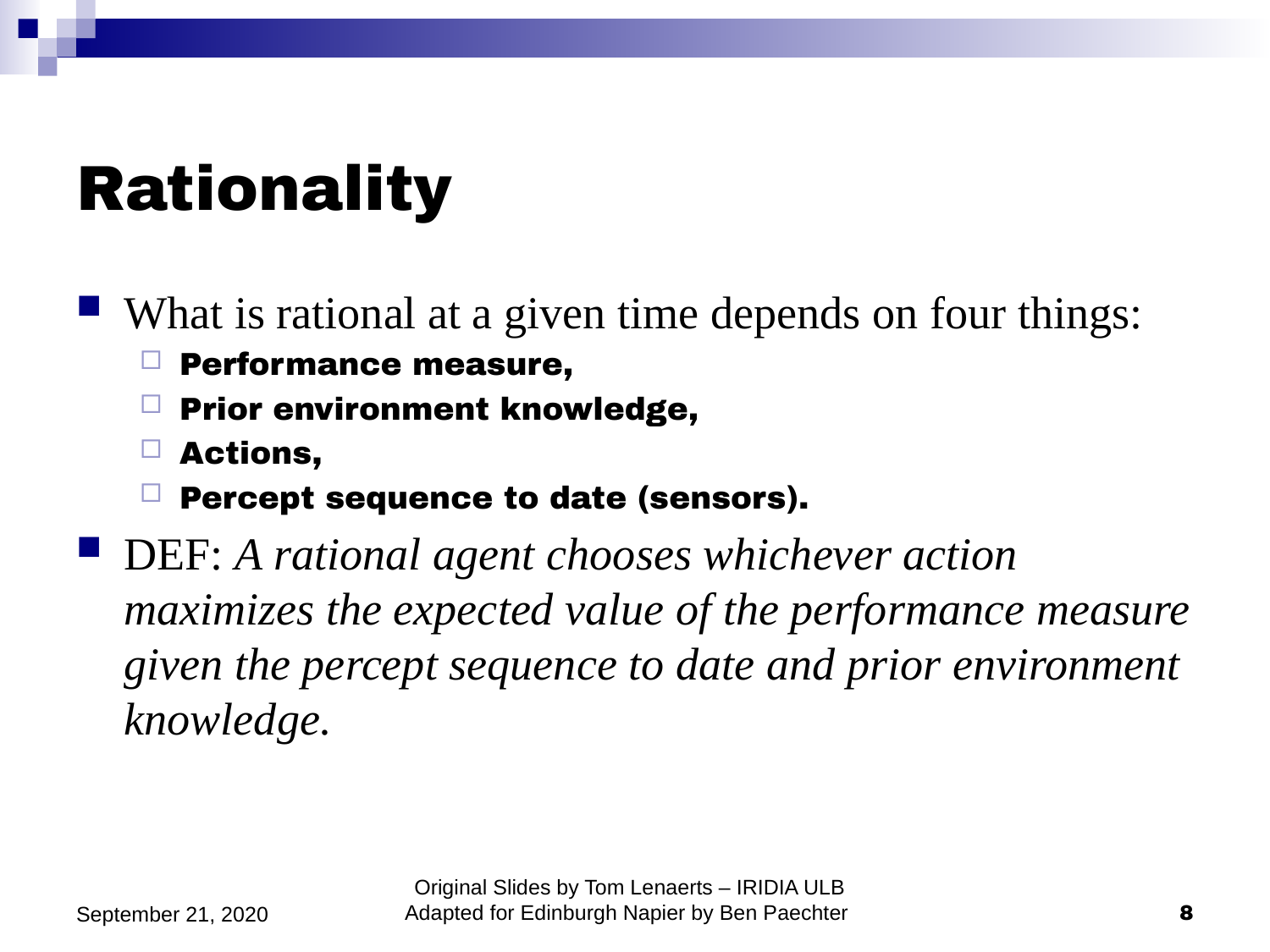

# Rationality
What is rational at a given time depends on four things:
Performance measure,
Prior environment knowledge,
Actions,
Percept sequence to date (sensors).
DEF: A rational agent chooses whichever action maximizes the expected value of the performance measure given the percept sequence to date and prior environment knowledge.
September 21, 2020
Original Slides by Tom Lenaerts – IRIDIA ULB
Adapted for Edinburgh Napier by Ben Paechter
8